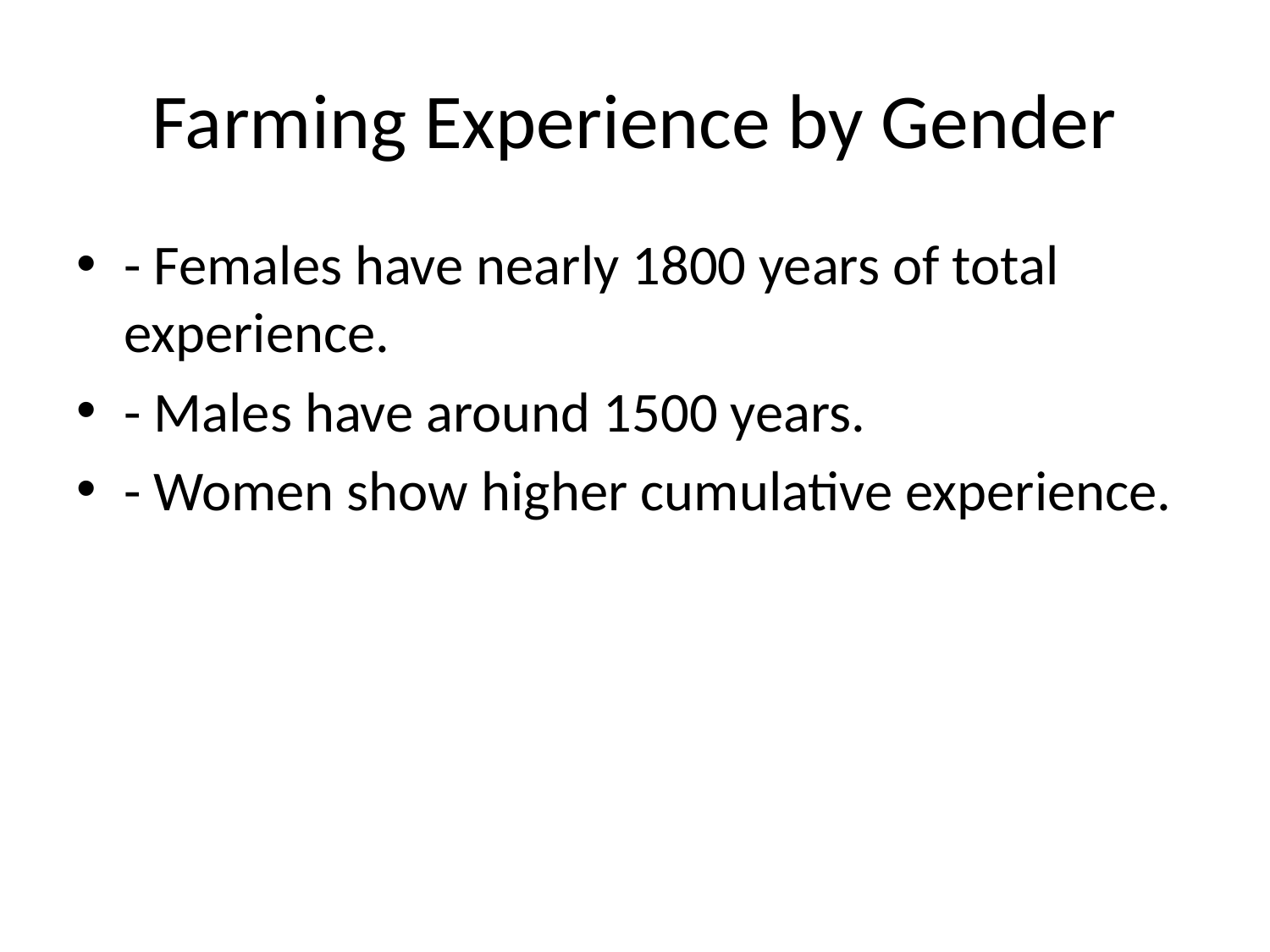

# Farming Experience by Gender
- Females have nearly 1800 years of total experience.
- Males have around 1500 years.
- Women show higher cumulative experience.